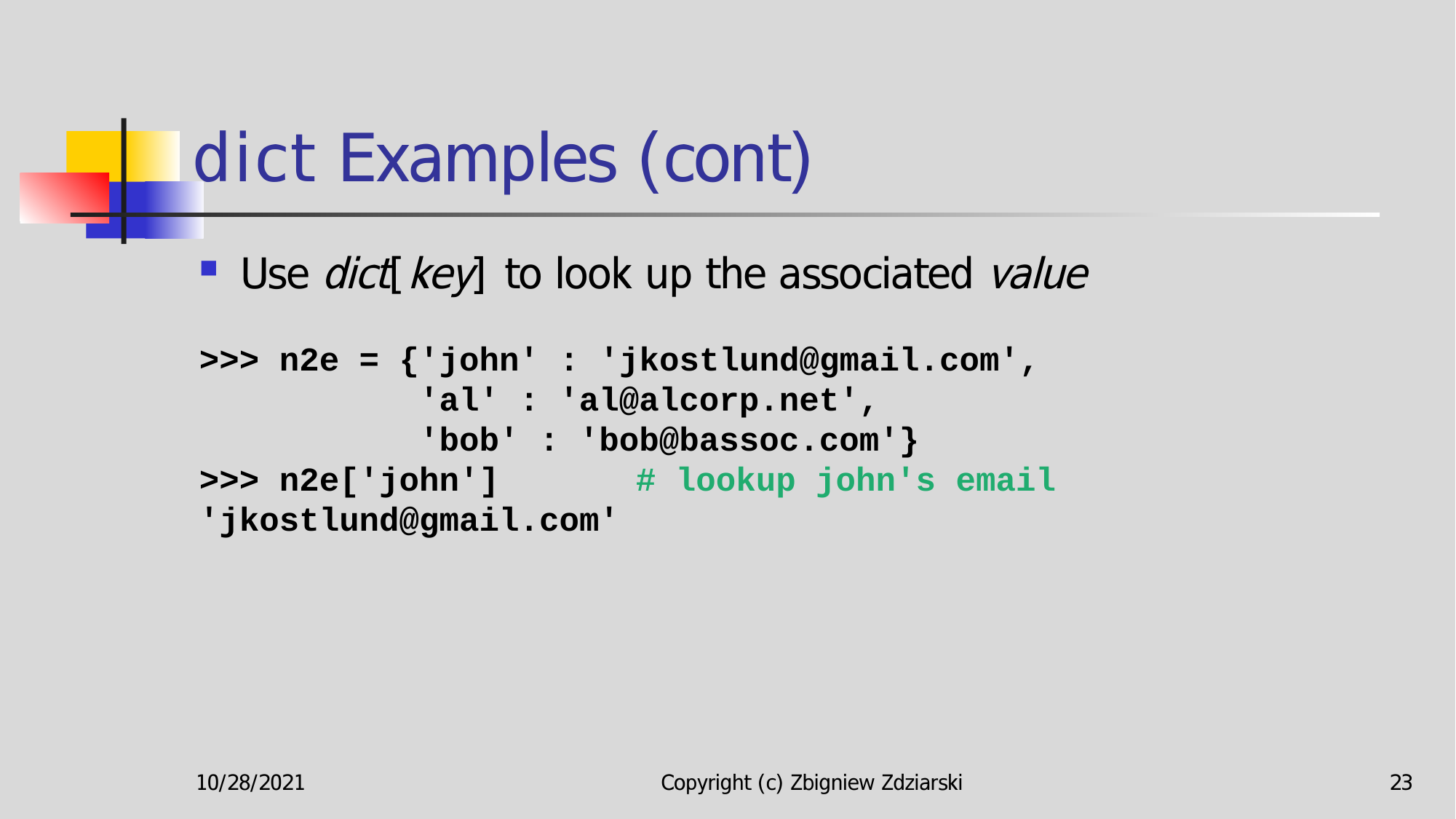

# dict Examples (cont)
Use dict[key] to look up the associated value

>>> n2e = {'john' : 'jkostlund@gmail.com',
           'al' : 'al@alcorp.net',
           'bob' : 'bob@bassoc.com'}
>>> n2e['john']		# lookup john's email
'jkostlund@gmail.com'

10/28/2021
Copyright (c) Zbigniew Zdziarski
23